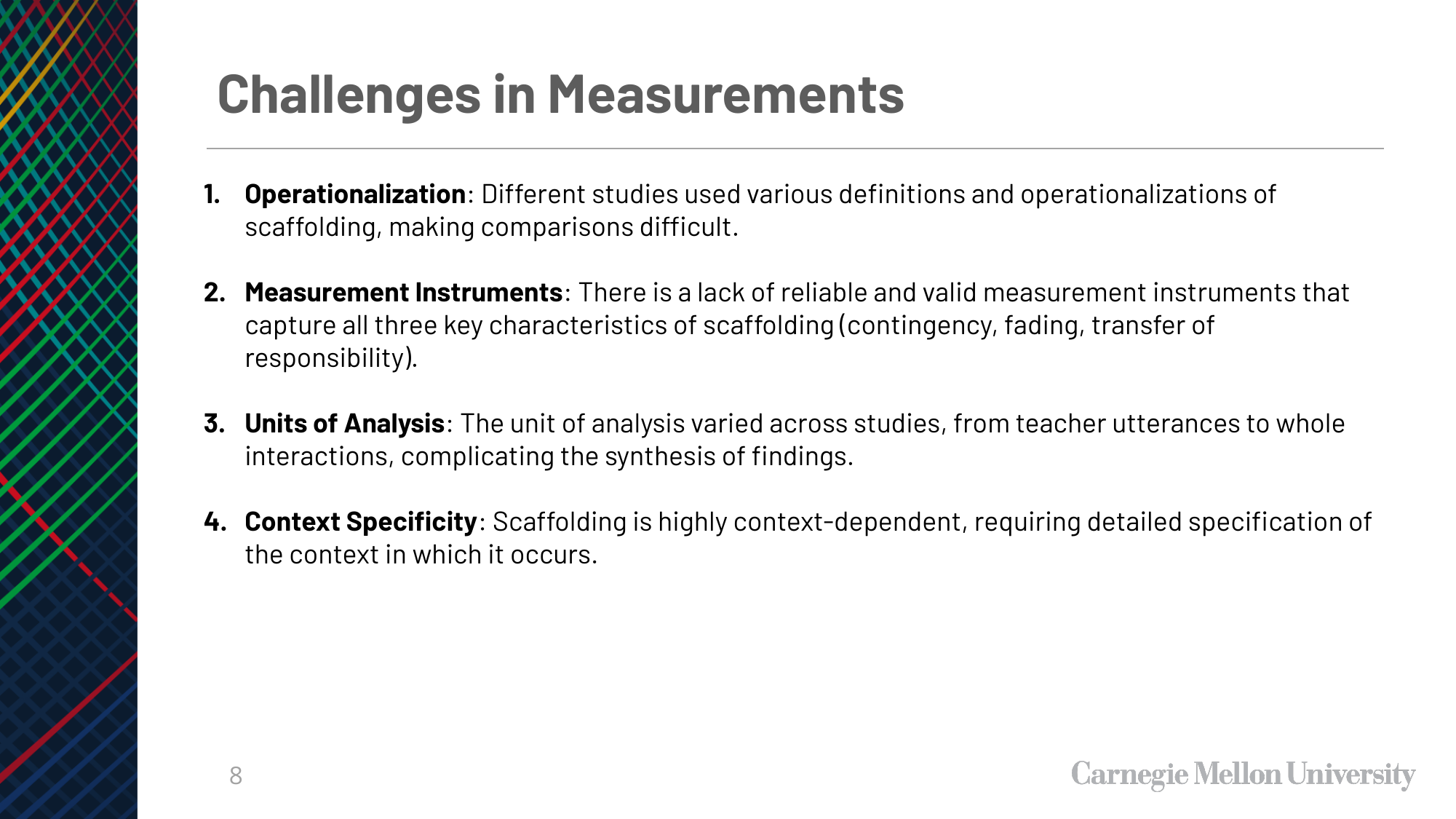

Challenges in Measurements
Operationalization: Different studies used various definitions and operationalizations of scaffolding, making comparisons difficult.

Measurement Instruments: There is a lack of reliable and valid measurement instruments that capture all three key characteristics of scaffolding (contingency, fading, transfer of responsibility).

Units of Analysis: The unit of analysis varied across studies, from teacher utterances to whole interactions, complicating the synthesis of findings.

Context Specificity: Scaffolding is highly context-dependent, requiring detailed specification of the context in which it occurs.

8